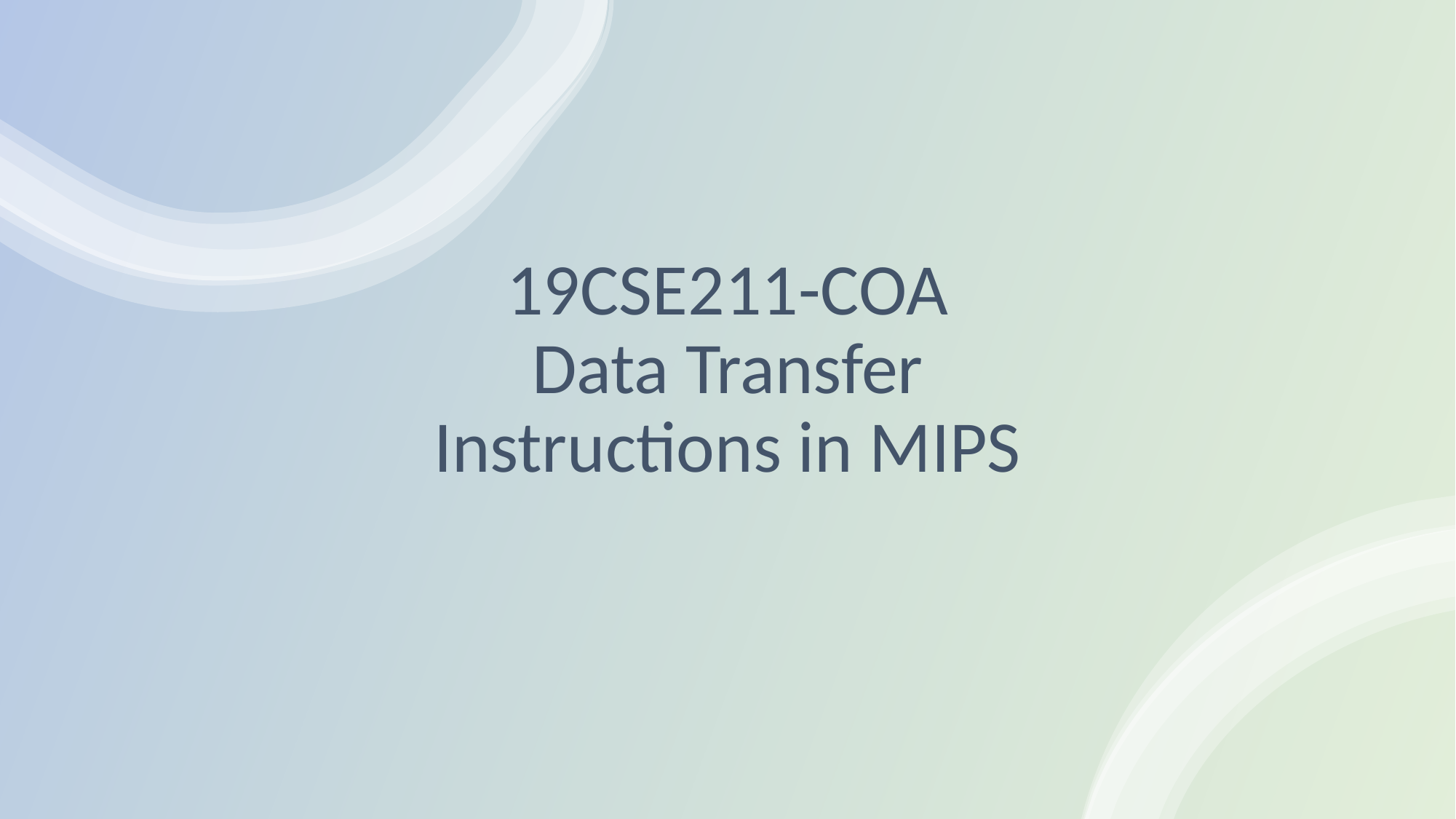

# 19CSE211-COA Data Transfer Instructions in MIPS